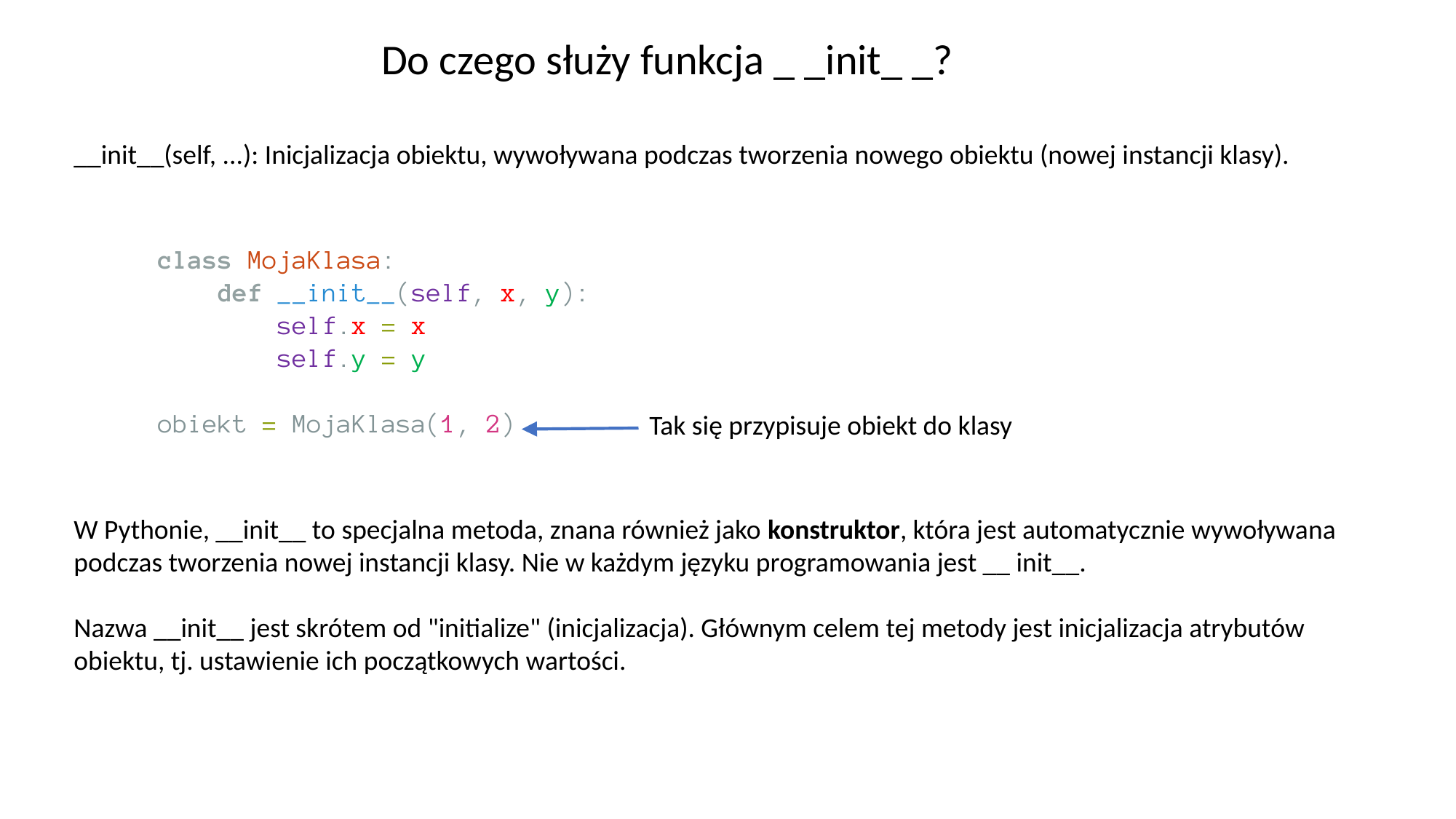

# Do czego służy funkcja _ _init_ _?
__init__(self, ...): Inicjalizacja obiektu, wywoływana podczas tworzenia nowego obiektu (nowej instancji klasy).
class MojaKlasa:
    def __init__(self, x, y):
        self.x = x
        self.y = y
obiekt = MojaKlasa(1, 2)
Tak się przypisuje obiekt do klasy
W Pythonie, __init__ to specjalna metoda, znana również jako konstruktor, która jest automatycznie wywoływana podczas tworzenia nowej instancji klasy. Nie w każdym języku programowania jest __ init__.

Nazwa __init__ jest skrótem od "initialize" (inicjalizacja). Głównym celem tej metody jest inicjalizacja atrybutów obiektu, tj. ustawienie ich początkowych wartości.